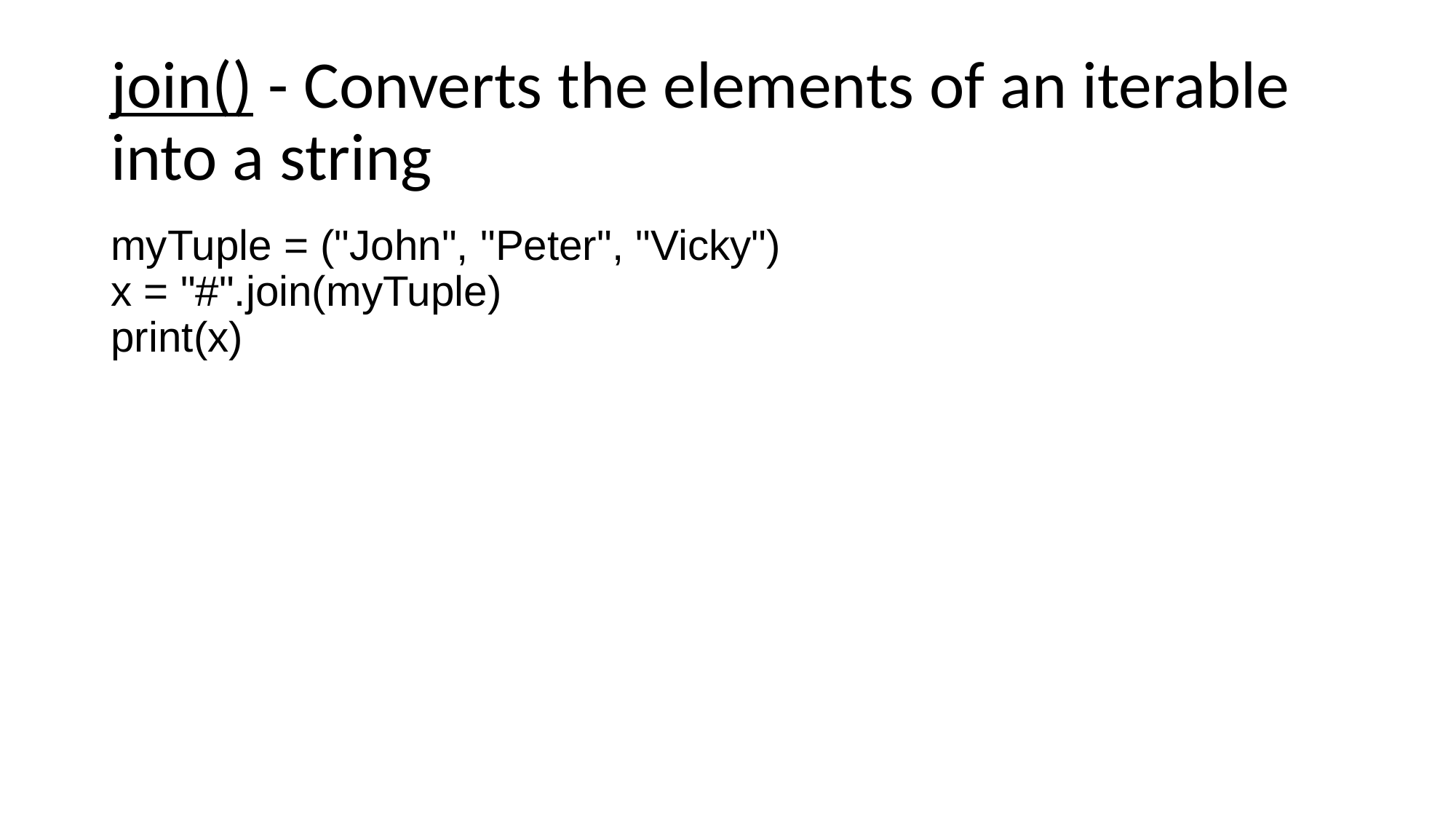

# join() - Converts the elements of an iterable into a string
myTuple = ("John", "Peter", "Vicky")
x = "#".join(myTuple)
print(x)